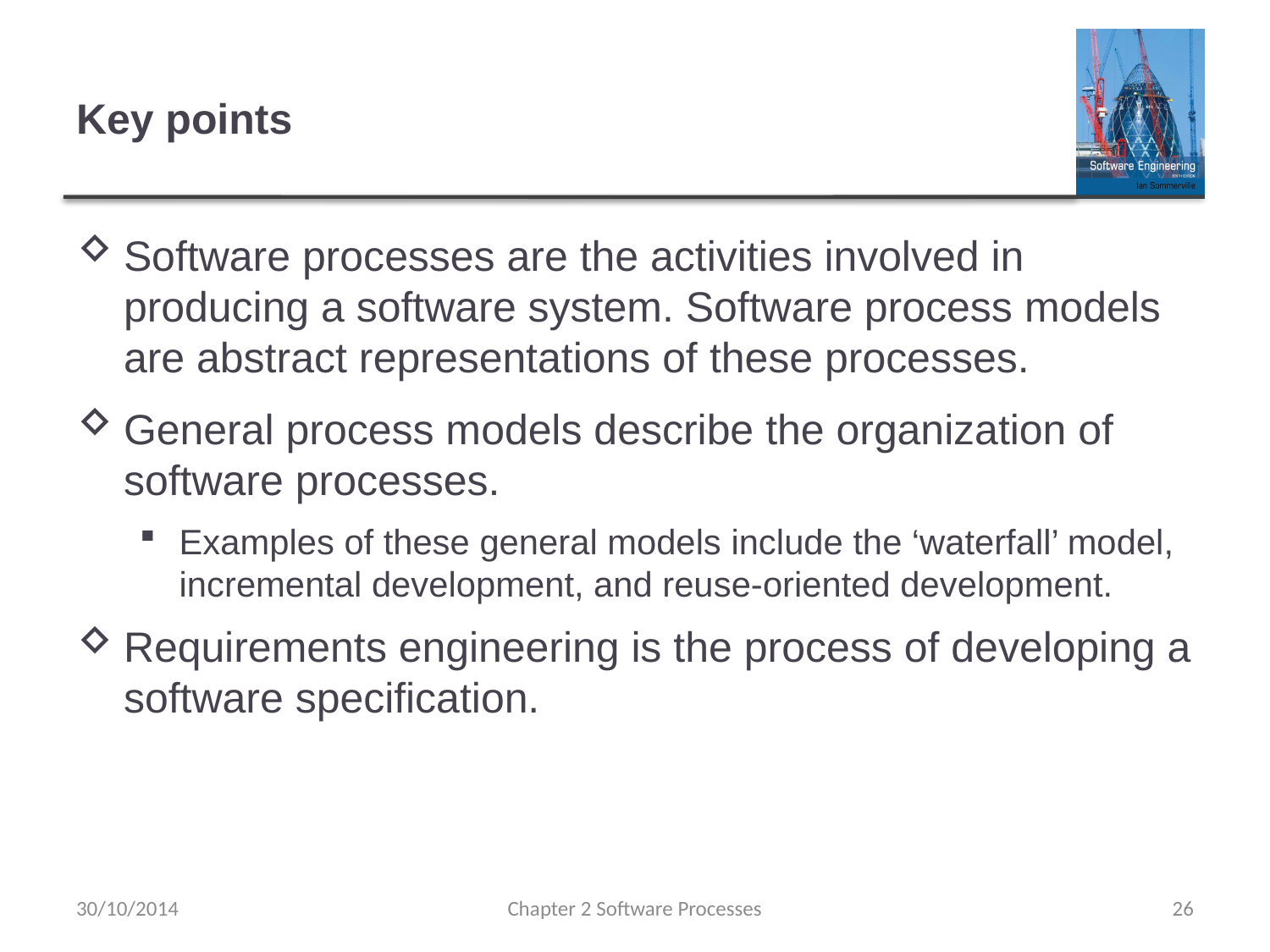

# Key points
Software processes are the activities involved in producing a software system. Software process models are abstract representations of these processes.
General process models describe the organization of software processes.
Examples of these general models include the ‘waterfall’ model,  incremental development, and reuse-oriented development.
Requirements engineering is the process of developing a software specification.

30/10/2014
Chapter 2 Software Processes
26